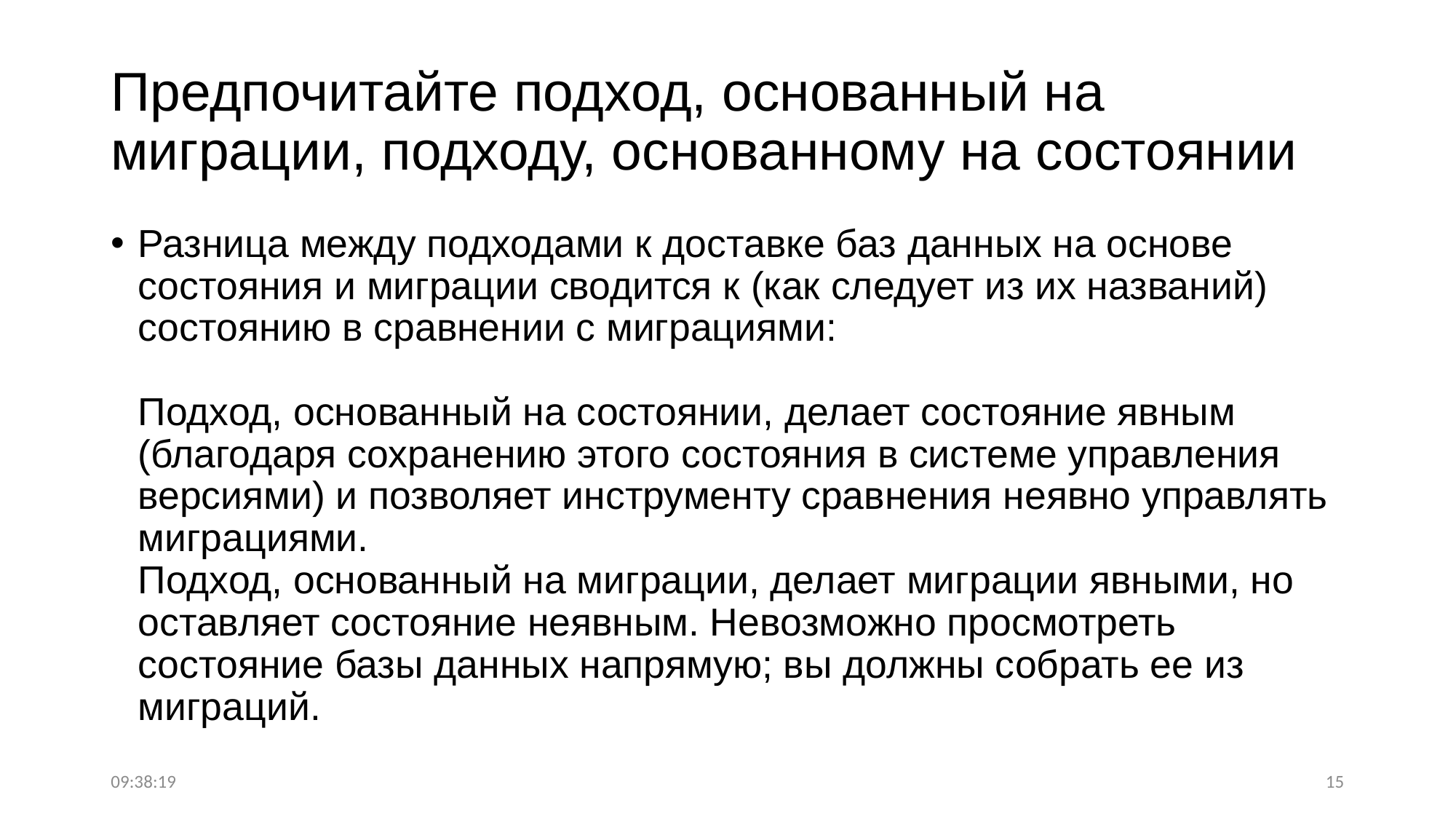

# Предпочитайте подход, основанный на миграции, подходу, основанному на состоянии
Разница между подходами к доставке баз данных на основе состояния и миграции сводится к (как следует из их названий) состоянию в сравнении с миграциями:
Подход, основанный на состоянии, делает состояние явным (благодаря сохранению этого состояния в системе управления версиями) и позволяет инструменту сравнения неявно управлять миграциями.
Подход, основанный на миграции, делает миграции явными, но оставляет состояние неявным. Невозможно просмотреть состояние базы данных напрямую; вы должны собрать ее из миграций.
09:38:19
15